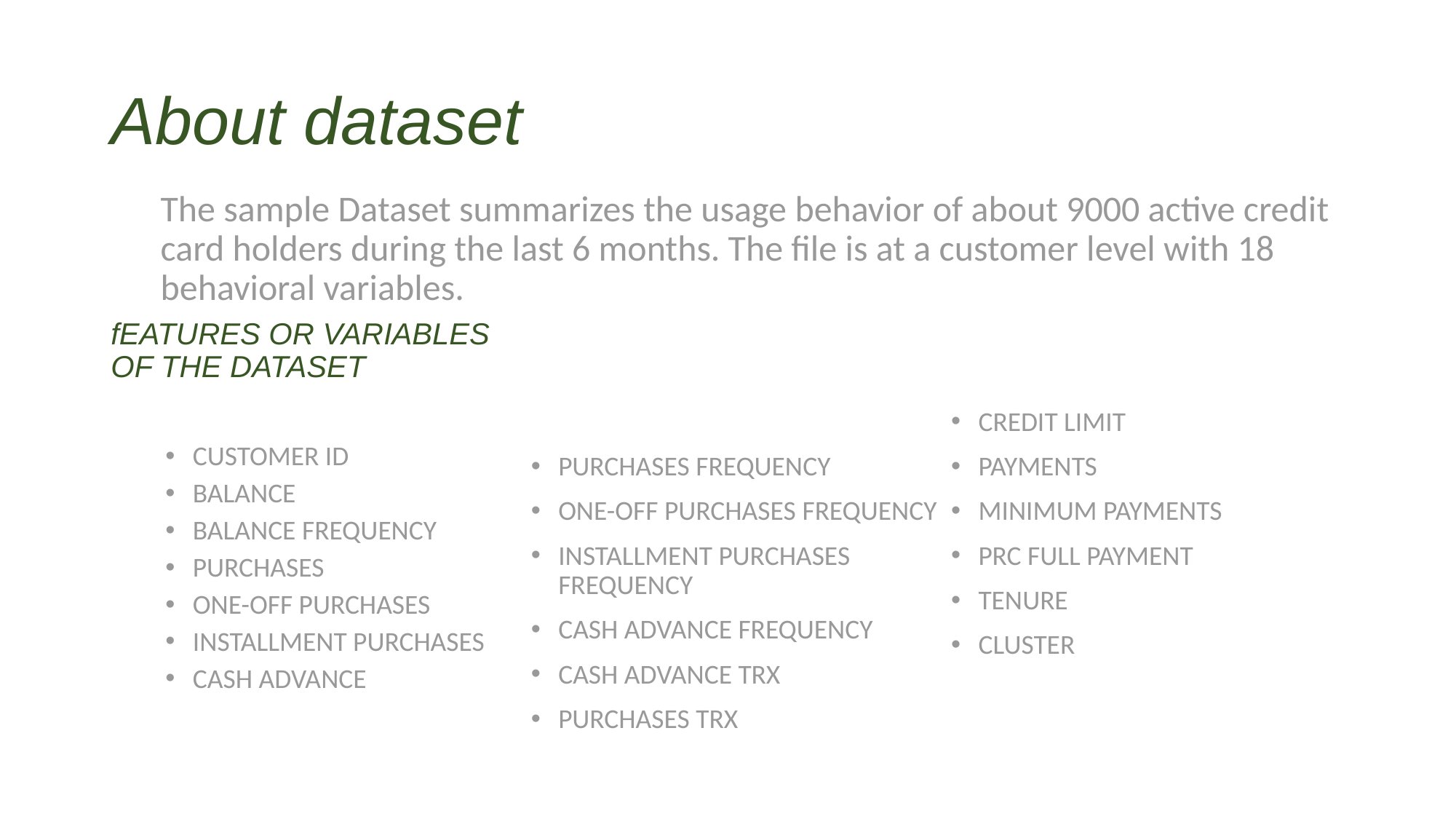

# About dataset
The sample Dataset summarizes the usage behavior of about 9000 active credit card holders during the last 6 months. The file is at a customer level with 18 behavioral variables.
fEATURES OR VARIABLES OF THE DATASET

CUSTOMER ID
BALANCE
BALANCE FREQUENCY
PURCHASES
ONE-OFF PURCHASES
INSTALLMENT PURCHASES
CASH ADVANCE

PURCHASES FREQUENCY
ONE-OFF PURCHASES FREQUENCY
INSTALLMENT PURCHASES FREQUENCY
CASH ADVANCE FREQUENCY
CASH ADVANCE TRX
PURCHASES TRX

CREDIT LIMIT
PAYMENTS
MINIMUM PAYMENTS
PRC FULL PAYMENT
TENURE
CLUSTER